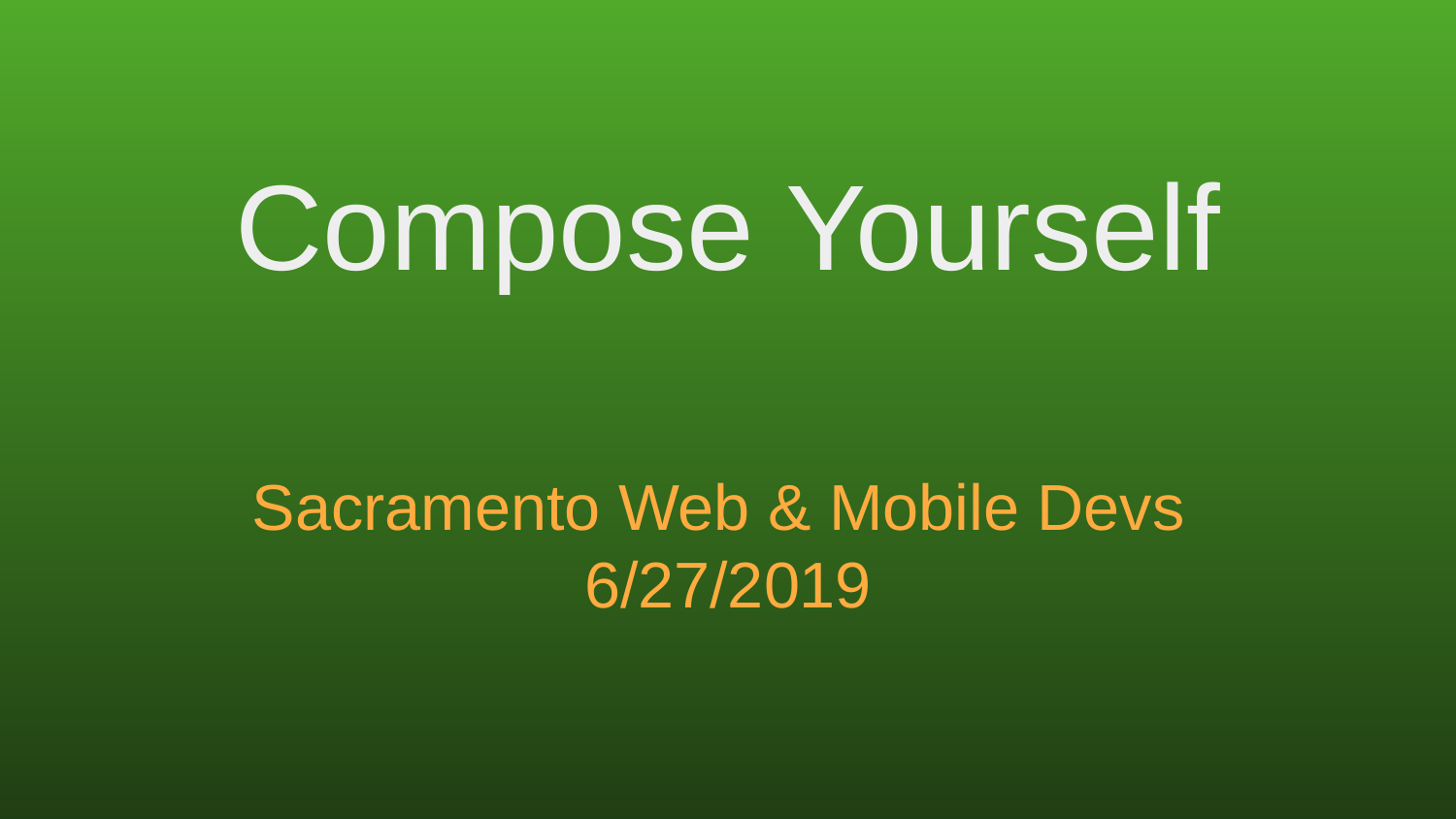

# Compose Yourself
Sacramento Web & Mobile Devs
6/27/2019